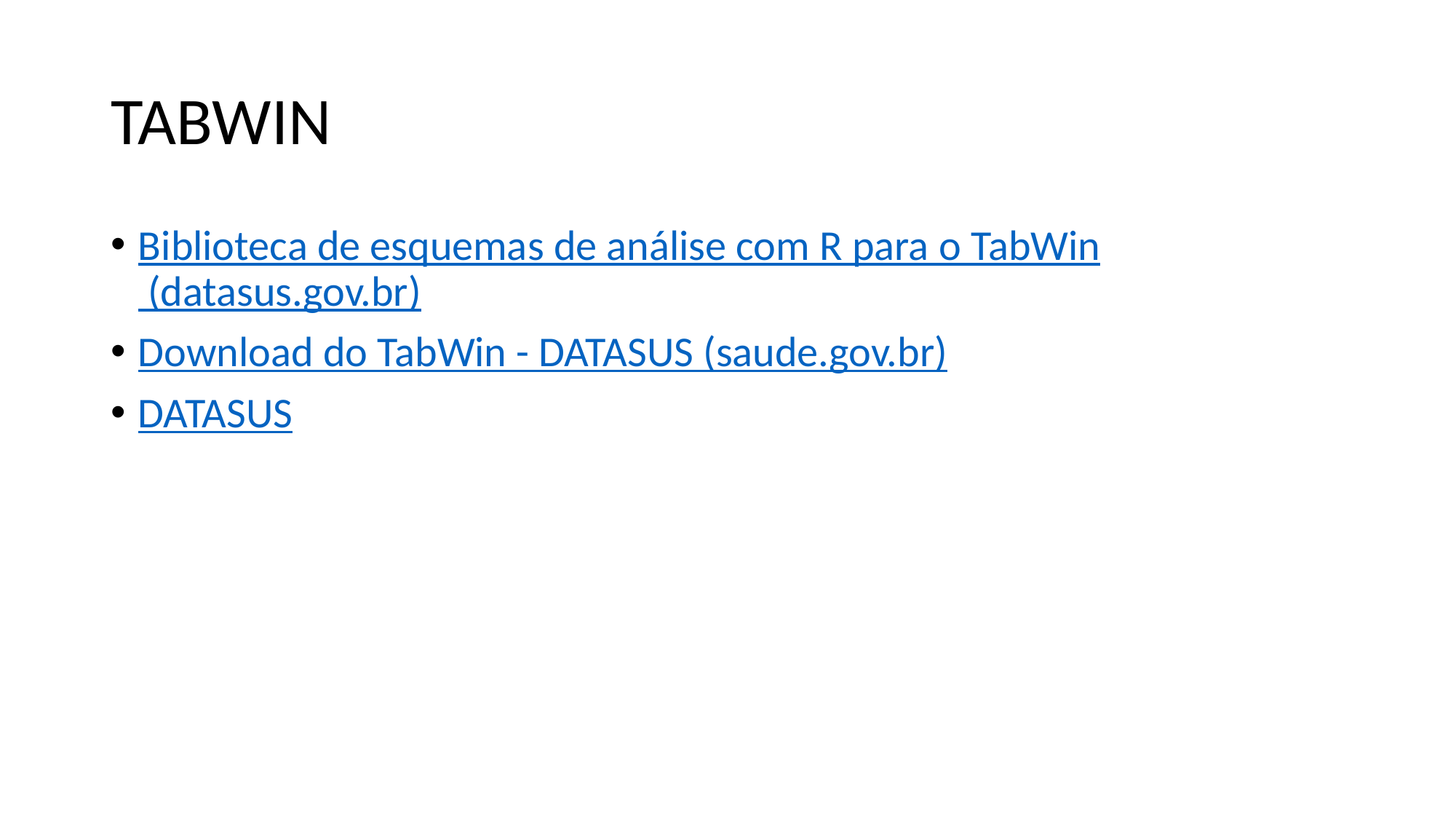

# TABWIN
Biblioteca de esquemas de análise com R para o TabWin (datasus.gov.br)
Download do TabWin - DATASUS (saude.gov.br)
DATASUS